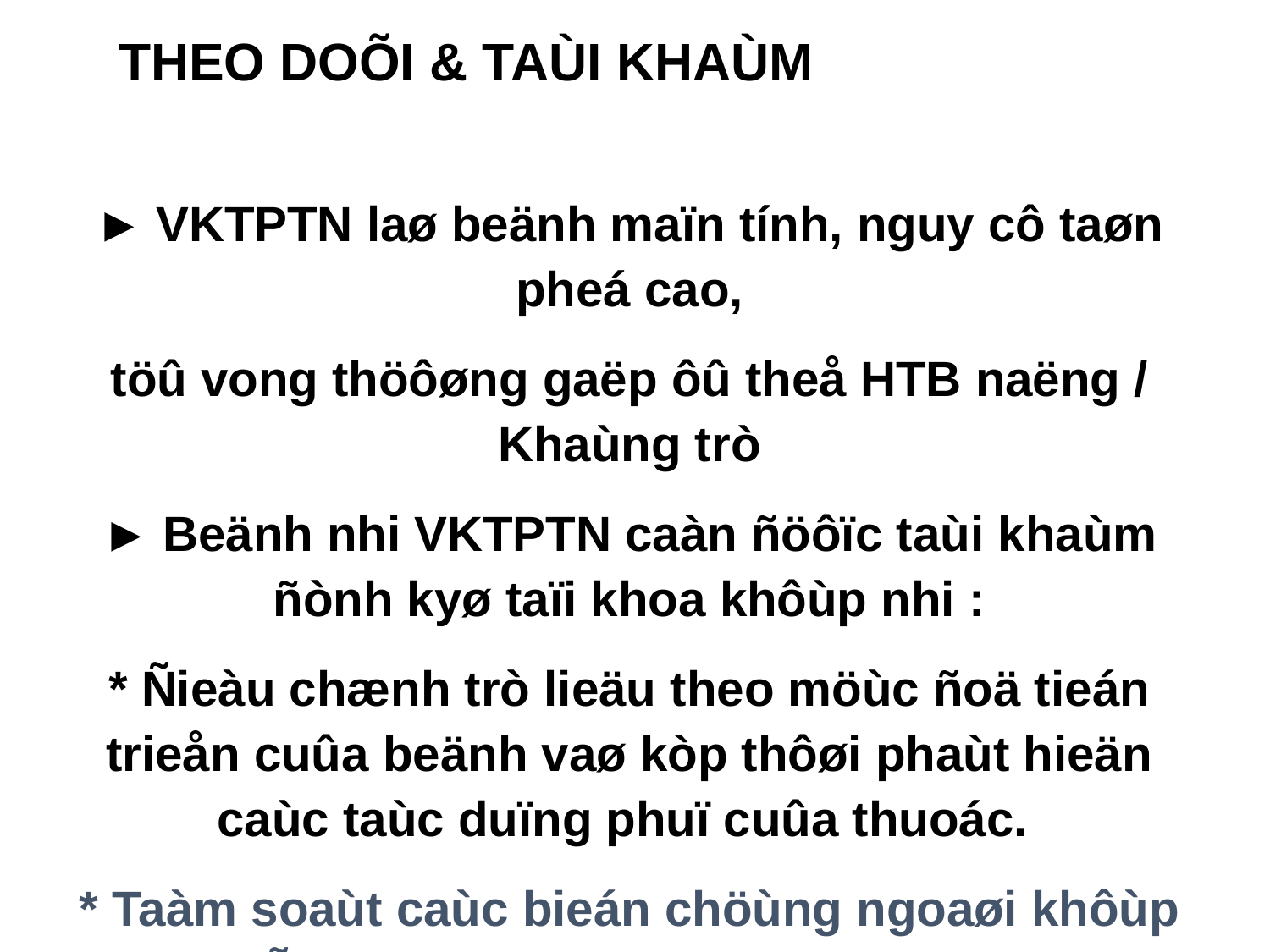

# THEO DOÕI & TAÙI KHAÙM
► VKTPTN laø beänh maïn tính, nguy cô taøn pheá cao,
töû vong thöôøng gaëp ôû theå HTB naëng / Khaùng trò
► Beänh nhi VKTPTN caàn ñöôïc taùi khaùm ñònh kyø taïi khoa khôùp nhi :
* Ñieàu chænh trò lieäu theo möùc ñoä tieán trieån cuûa beänh vaø kòp thôøi phaùt hieän caùc taùc duïng phuï cuûa thuoác.
* Taàm soaùt caùc bieán chöùng ngoaøi khôùp (VMBÑ; vieâm chuoãi xöông con, VMM…)